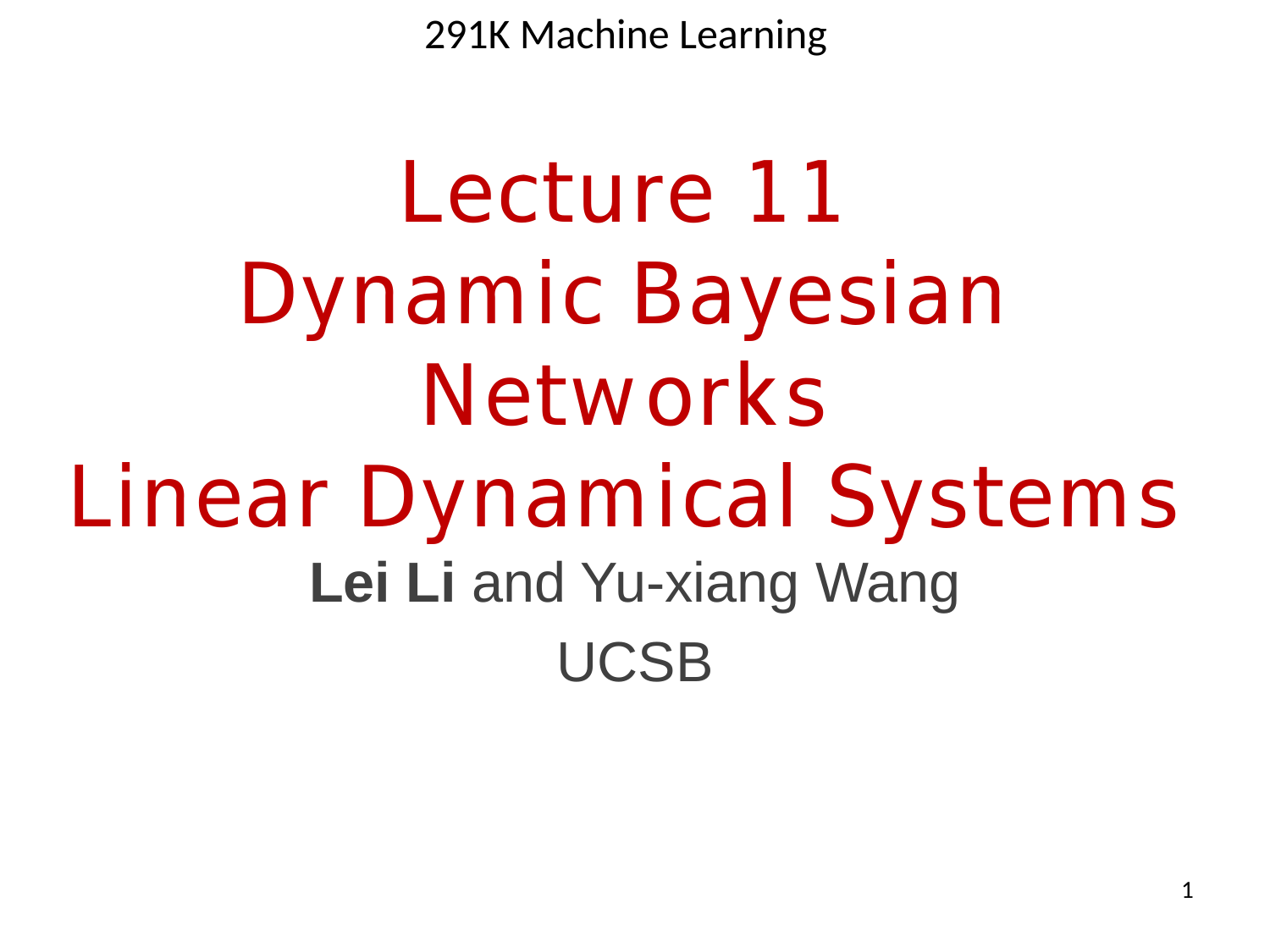

291K Machine Learning
# Lecture 11 Dynamic Bayesian Networks Linear Dynamical Systems
Lei Li and Yu-xiang Wang
UCSB

1